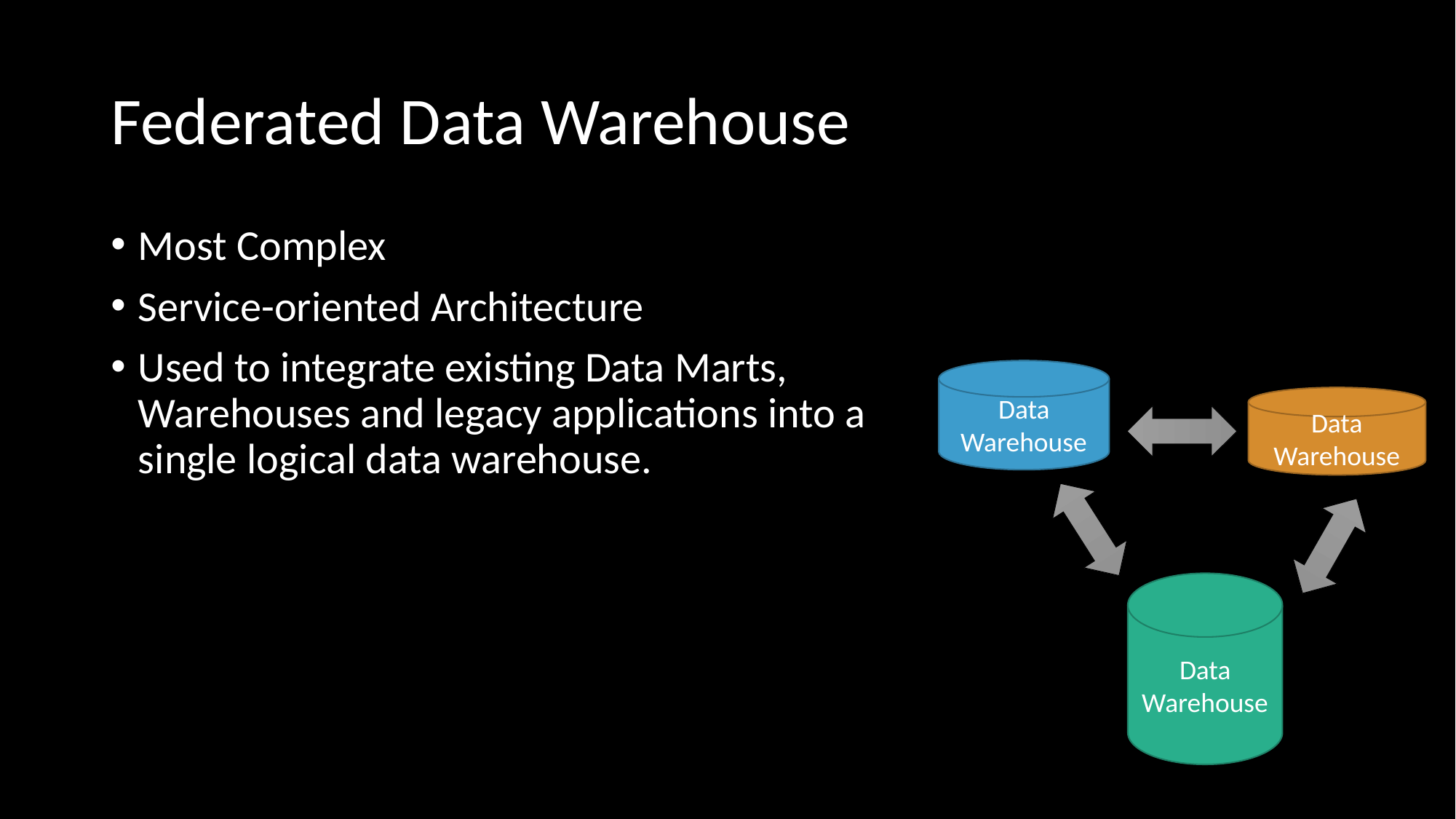

# Federated Data Warehouse
Most Complex
Service-oriented Architecture
Used to integrate existing Data Marts, Warehouses and legacy applications into a single logical data warehouse.

Data Warehouse

Data Warehouse

Data Warehouse